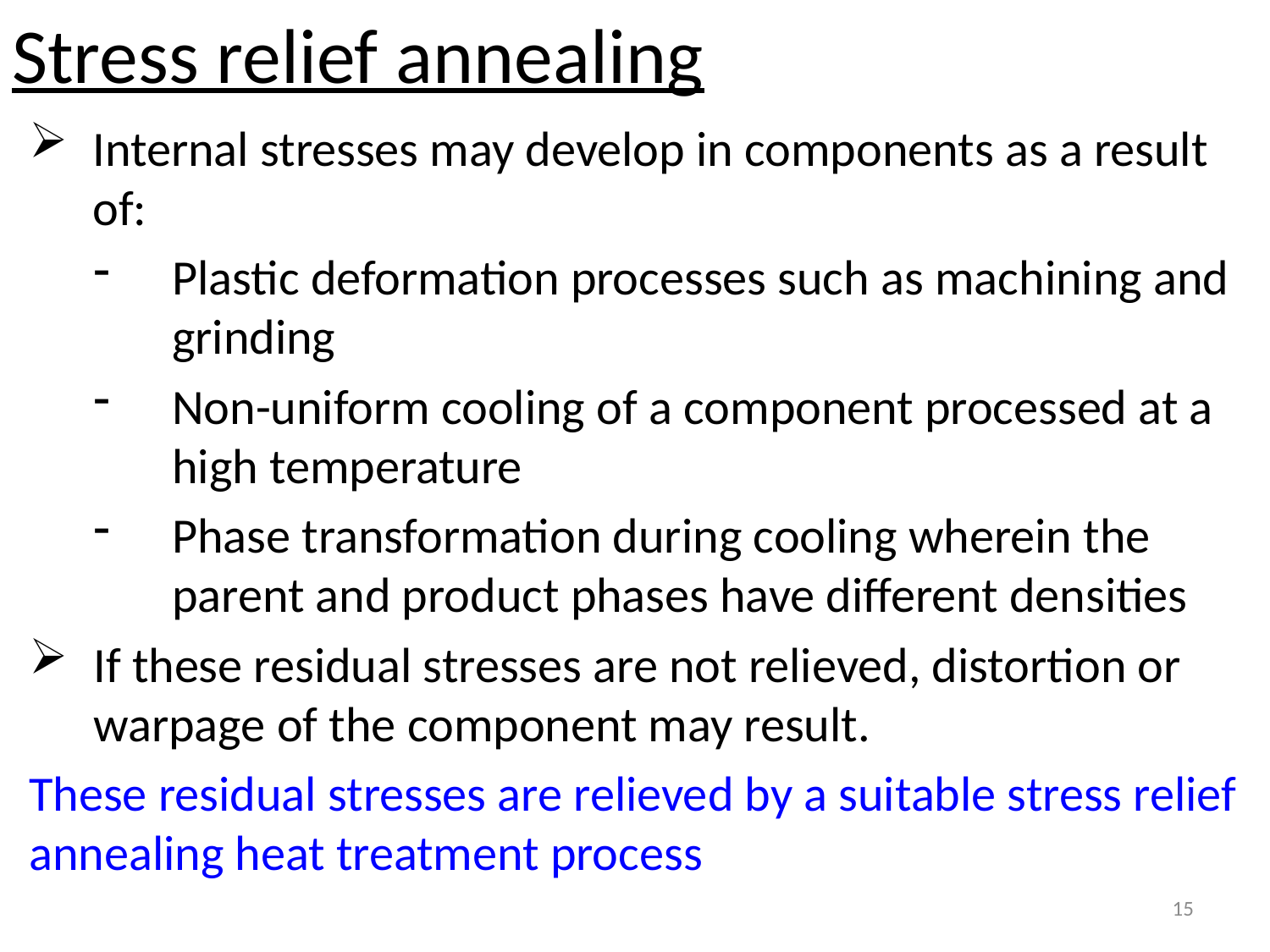

Stress relief annealing
Internal stresses may develop in components as a result of:
Plastic deformation processes such as machining and grinding
Non-uniform cooling of a component processed at a high temperature
Phase transformation during cooling wherein the parent and product phases have different densities
If these residual stresses are not relieved, distortion or warpage of the component may result.
These residual stresses are relieved by a suitable stress relief annealing heat treatment process
15